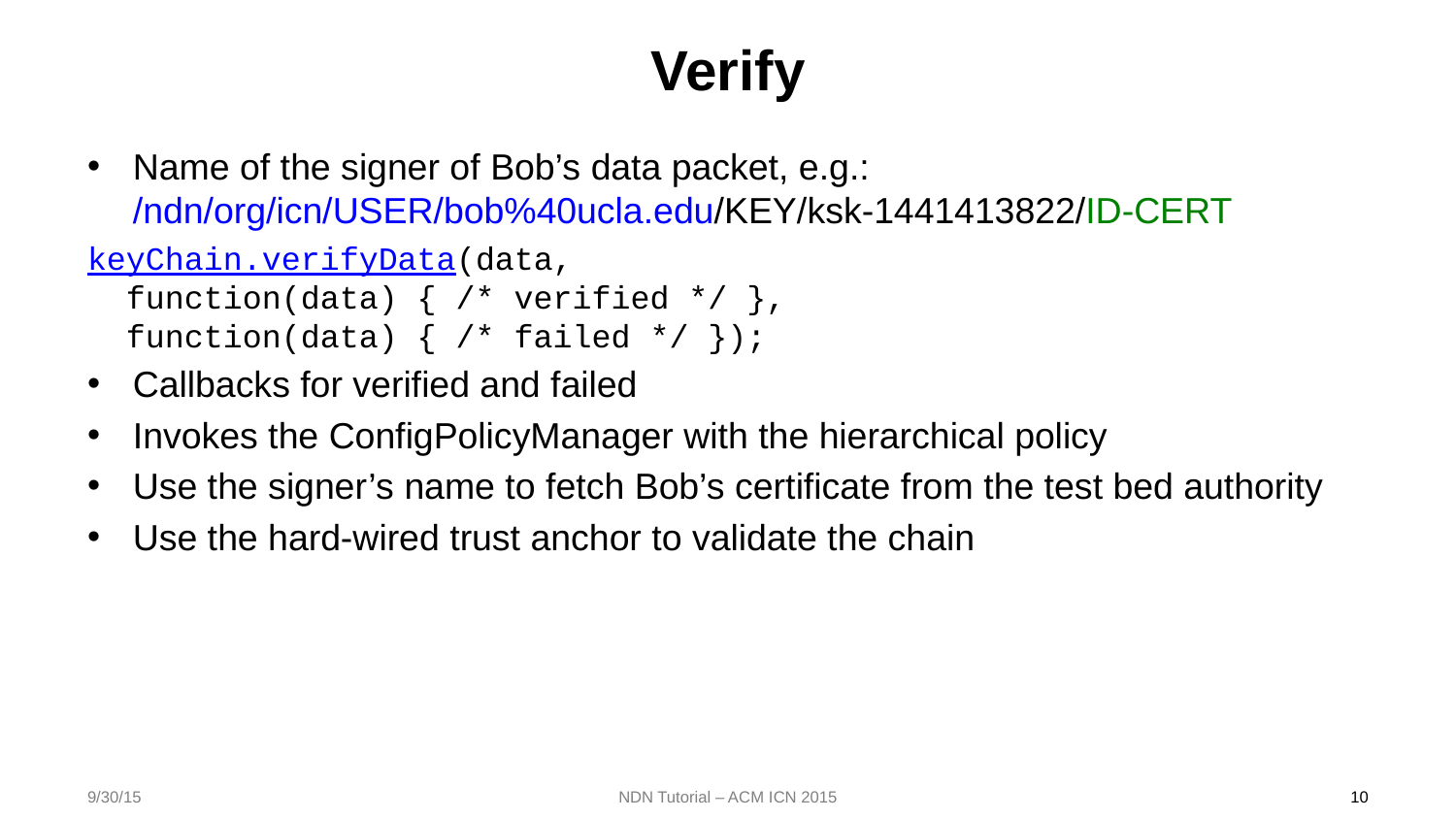

# Verify
Name of the signer of Bob’s data packet, e.g.:
/ndn/org/icn/USER/bob%40ucla.edu/KEY/ksk-1441413822/ID-CERT
keyChain.verifyData(data,
  function(data) { /* verified */ },
  function(data) { /* failed */ });
Callbacks for verified and failed
Invokes the ConfigPolicyManager with the hierarchical policy
Use the signer’s name to fetch Bob’s certificate from the test bed authority
Use the hard-wired trust anchor to validate the chain
9/30/15
NDN Tutorial – ACM ICN 2015
10